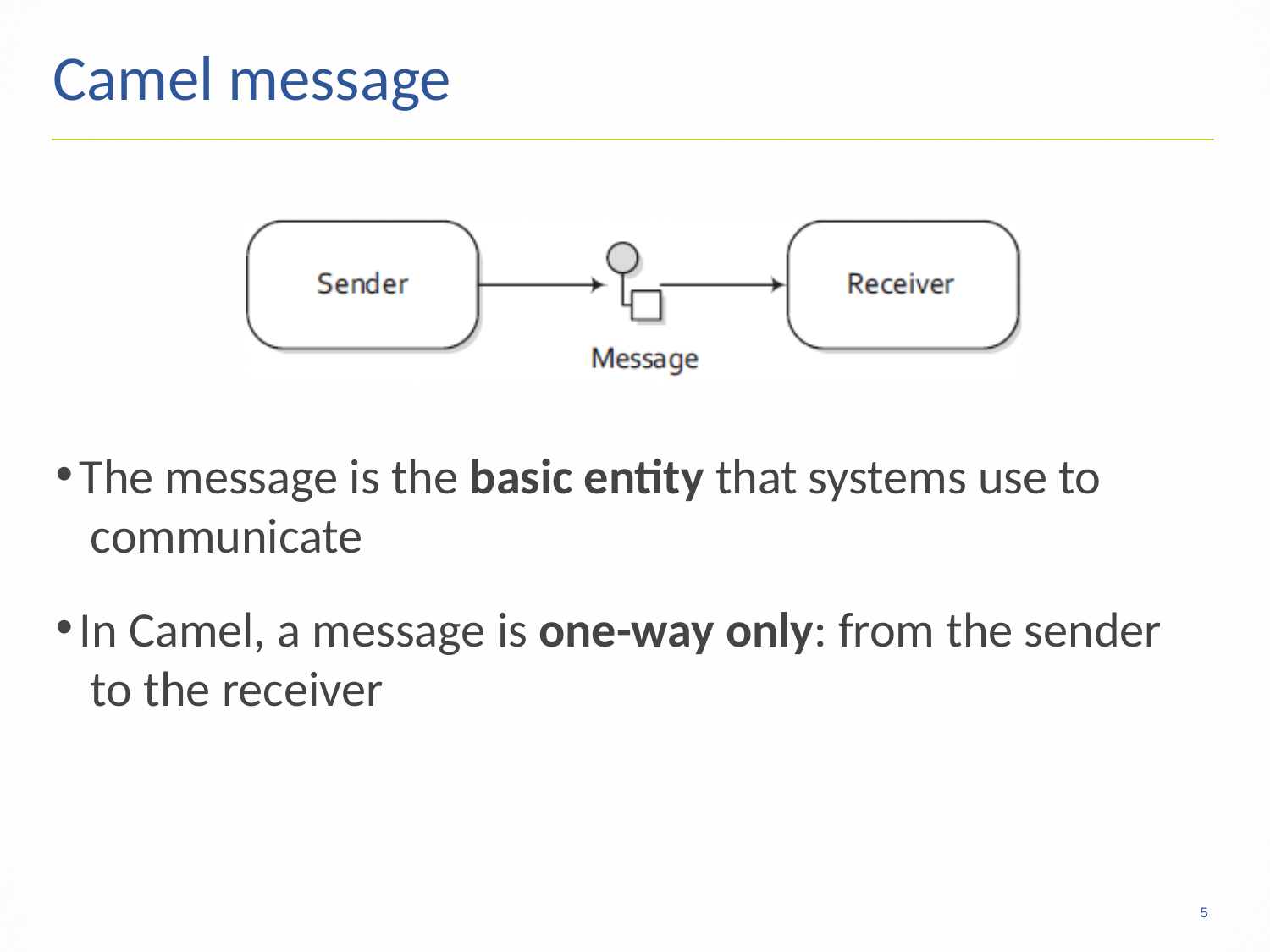

5
# Camel message

The message is the basic entity that systems use to  communicate
In Camel, a message is one-way only: from the sender  to the receiver